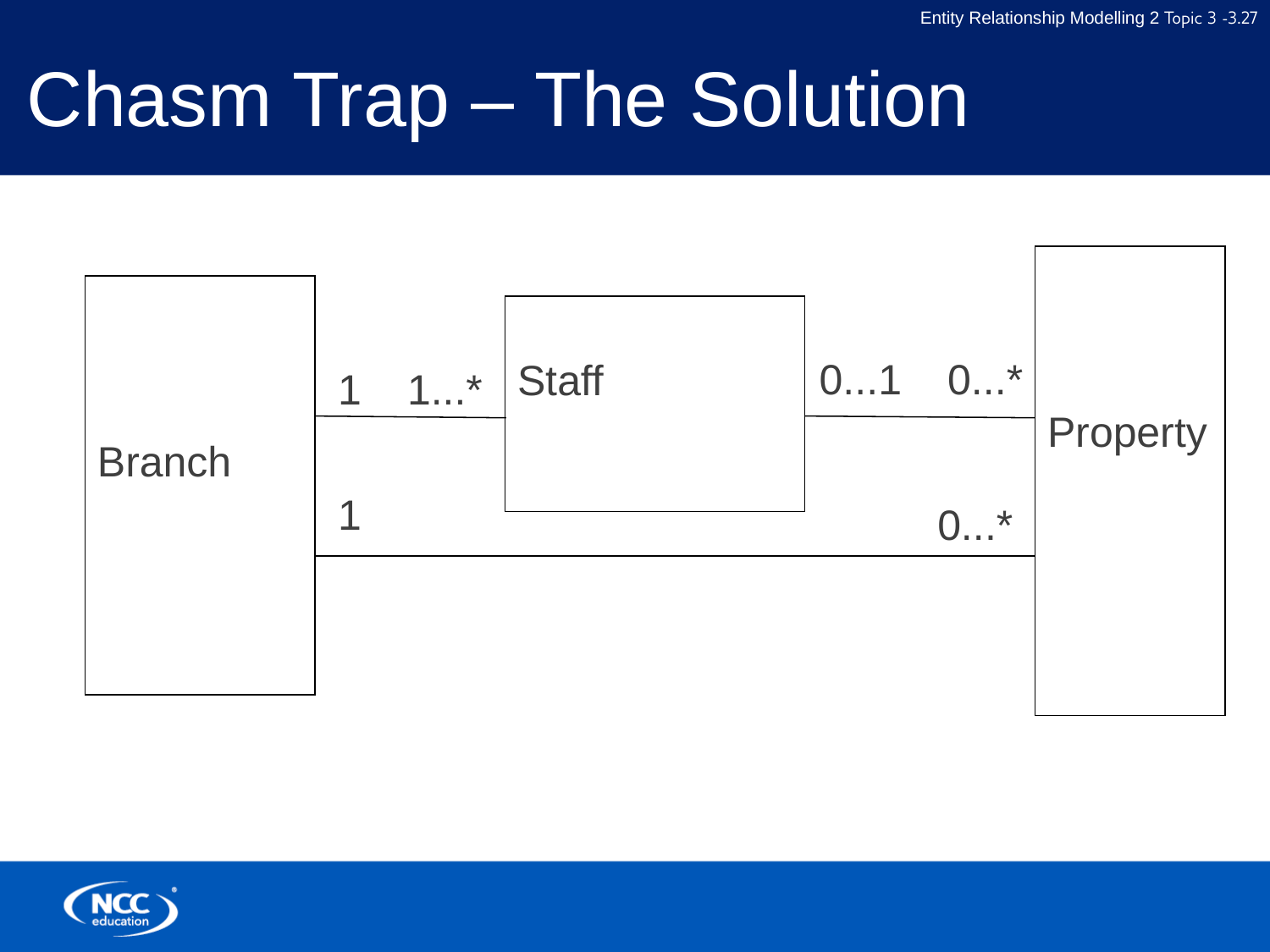

# Chasm Trap – The Solution

Property

Branch

Staff

0...1
0...*
1
1...*
1
0...*